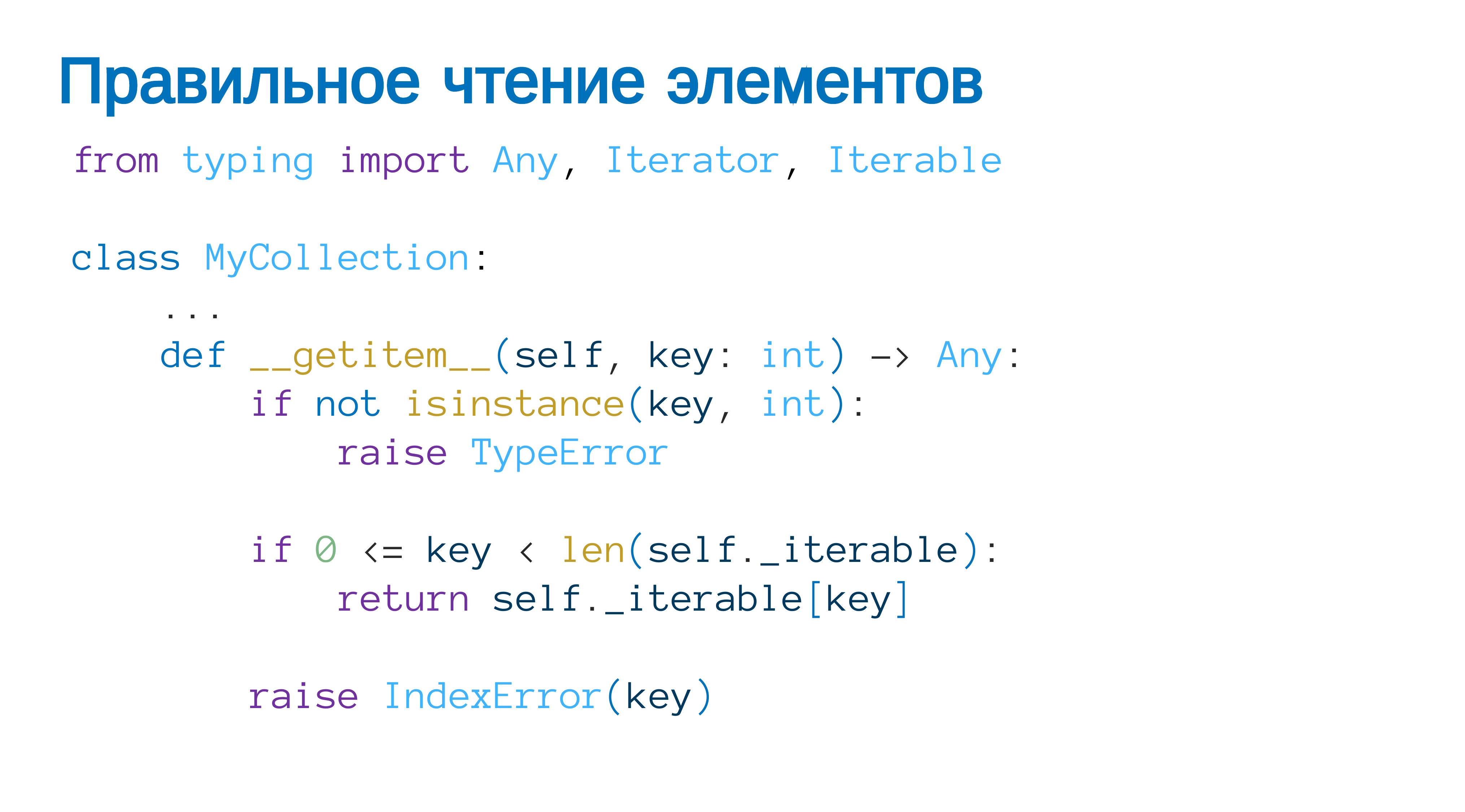

# Правильное чтение элементов
from typing import Any, Iterator, Iterable

class MyCollection:
    ...
    def __getitem__(self, key: int) -> Any:
        if not isinstance(key, int):
            raise TypeError

        if 0 <= key < len(self._iterable):
            return self._iterable[key]

        raise IndexError(key)
40